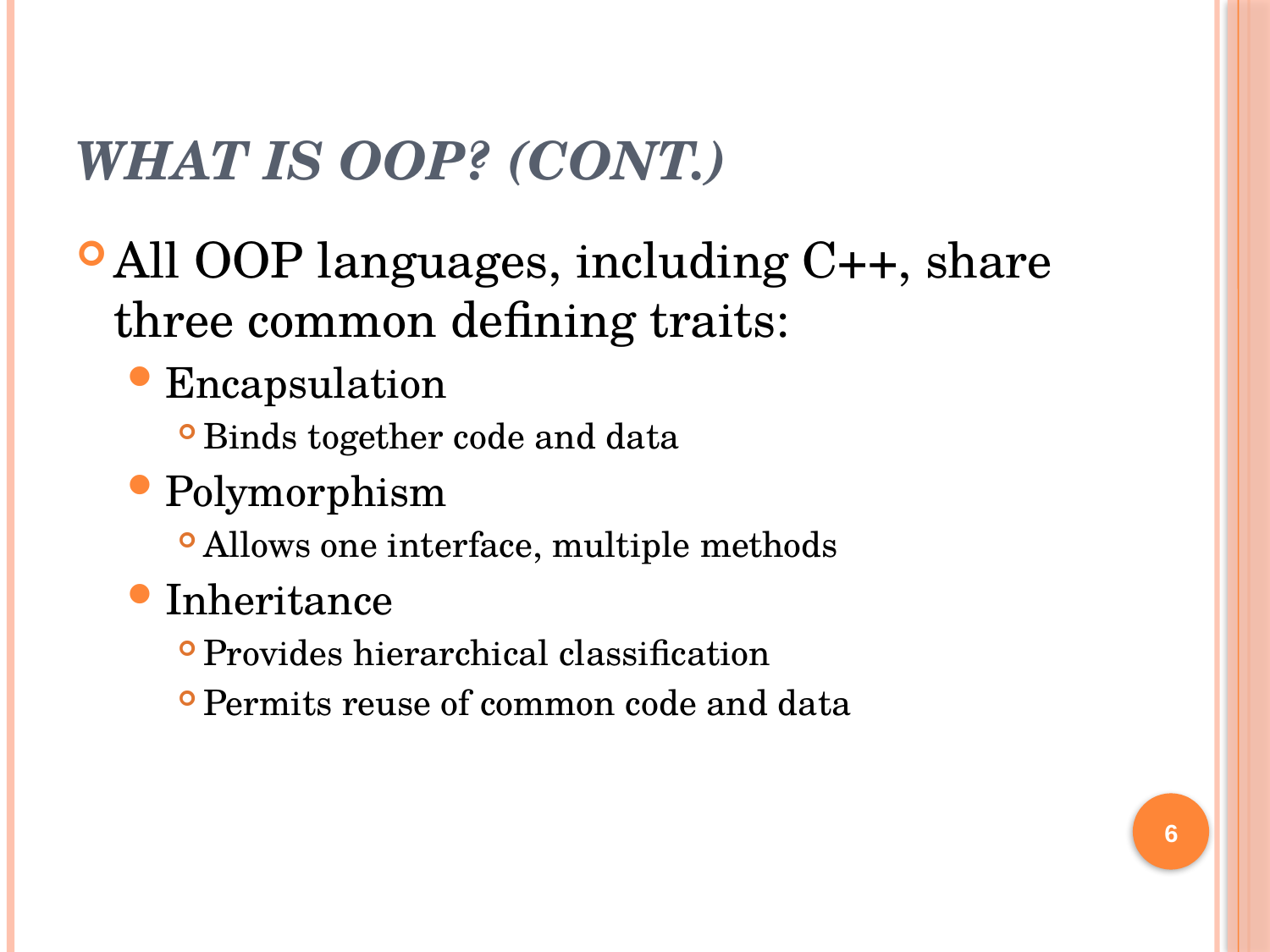

# What is OOP? (cont.)
All OOP languages, including C++, share three common defining traits:
Encapsulation
Binds together code and data
Polymorphism
Allows one interface, multiple methods
Inheritance
Provides hierarchical classification
Permits reuse of common code and data
6